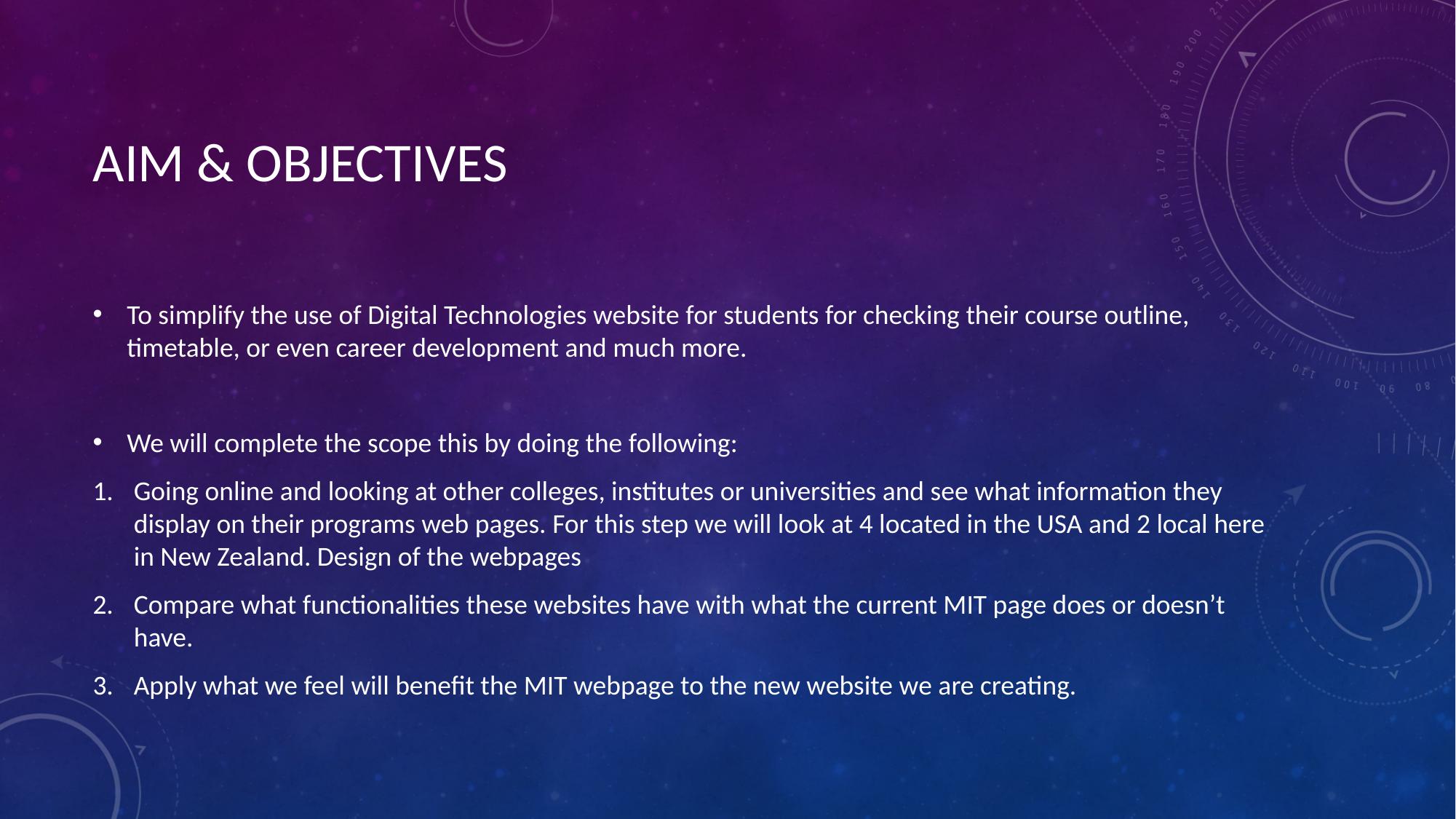

# AIM & objectives
To simplify the use of Digital Technologies website for students for checking their course outline, timetable, or even career development and much more.

We will complete the scope this by doing the following:
Going online and looking at other colleges, institutes or universities and see what information they display on their programs web pages. For this step we will look at 4 located in the USA and 2 local here in New Zealand. Design of the webpages
Compare what functionalities these websites have with what the current MIT page does or doesn’t have.
Apply what we feel will benefit the MIT webpage to the new website we are creating.